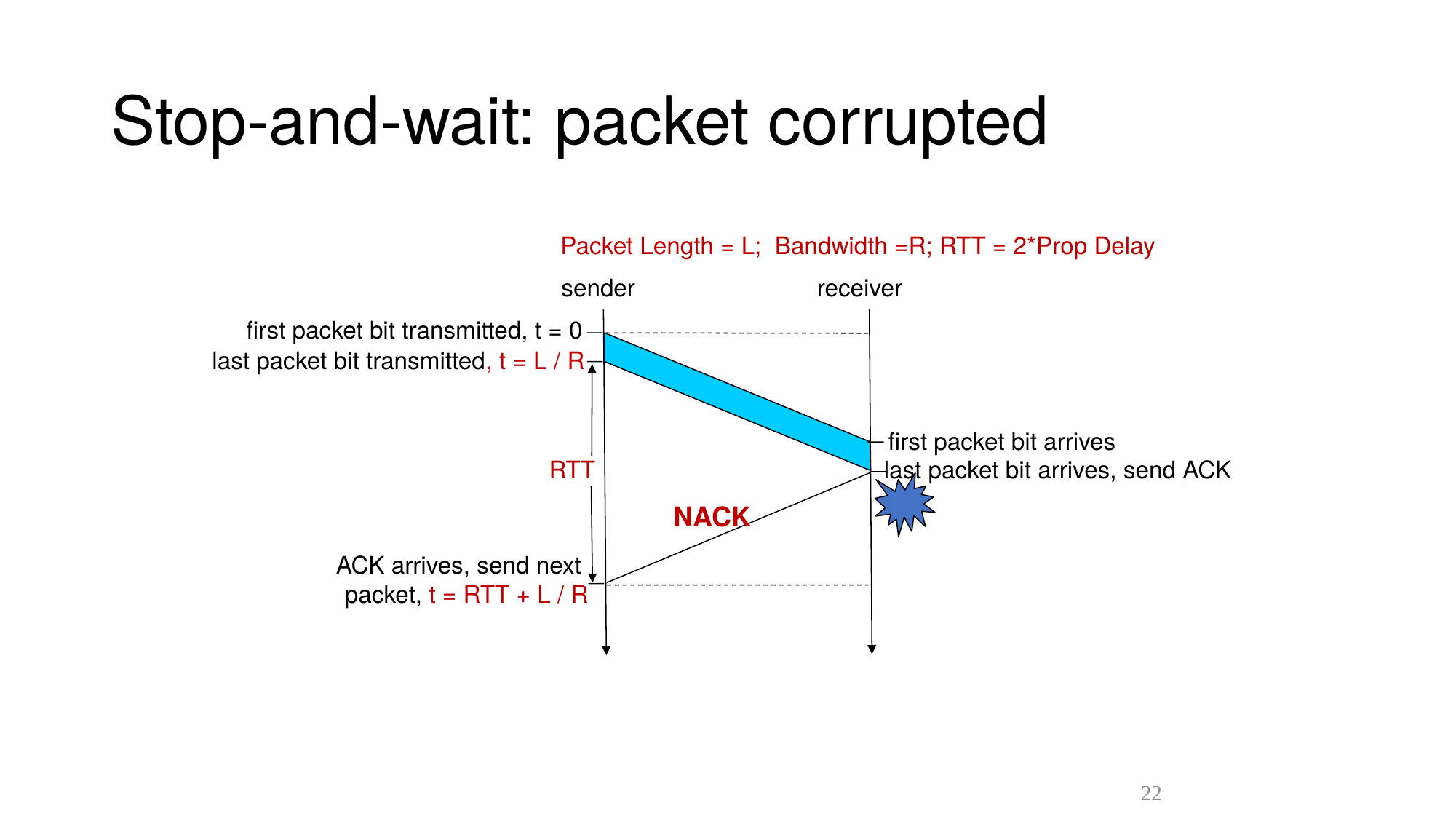

# Stop-and-wait: packet corrupted
 Packet Length = L;  Bandwidth =R; RTT = 2*Prop Delay
sender
receiver

first packet bit transmitted, t = 0

last packet bit transmitted, t = L / R

first packet bit arrives

RTT
last packet bit arrives, send ACK

NACK
ACK arrives, send next
packet, t = RTT + L / R

22